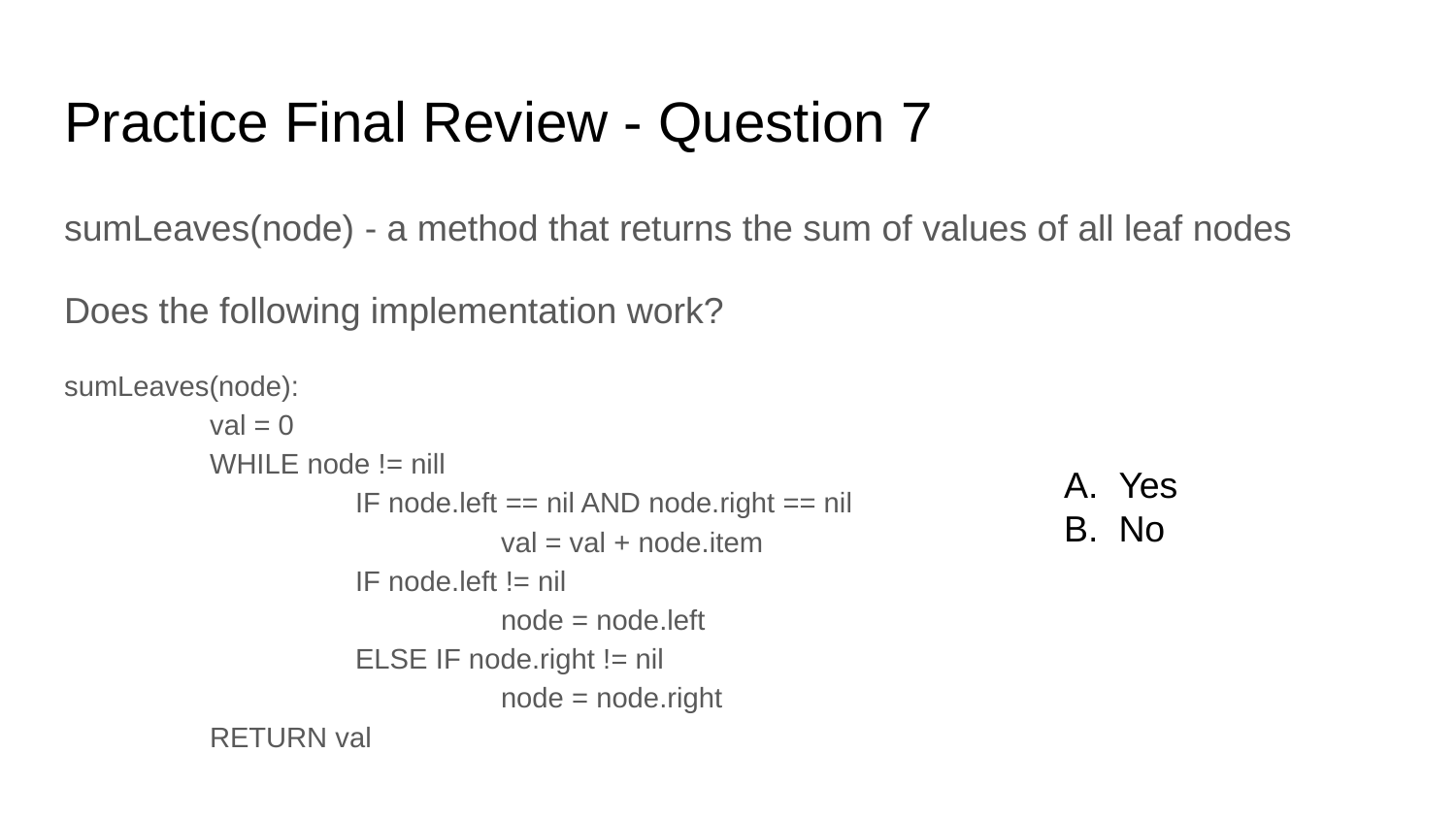

# Practice Final Review - Question 7
sumLeaves(node) - a method that returns the sum of values of all leaf nodes
Does the following implementation work?
sumLeaves(node):
	val = 0
	WHILE node != nill
		IF node.left == nil AND node.right == nil
			val = val + node.item
		IF node.left != nil
			node = node.left
		ELSE IF node.right != nil
			node = node.right
	RETURN val

Yes
No